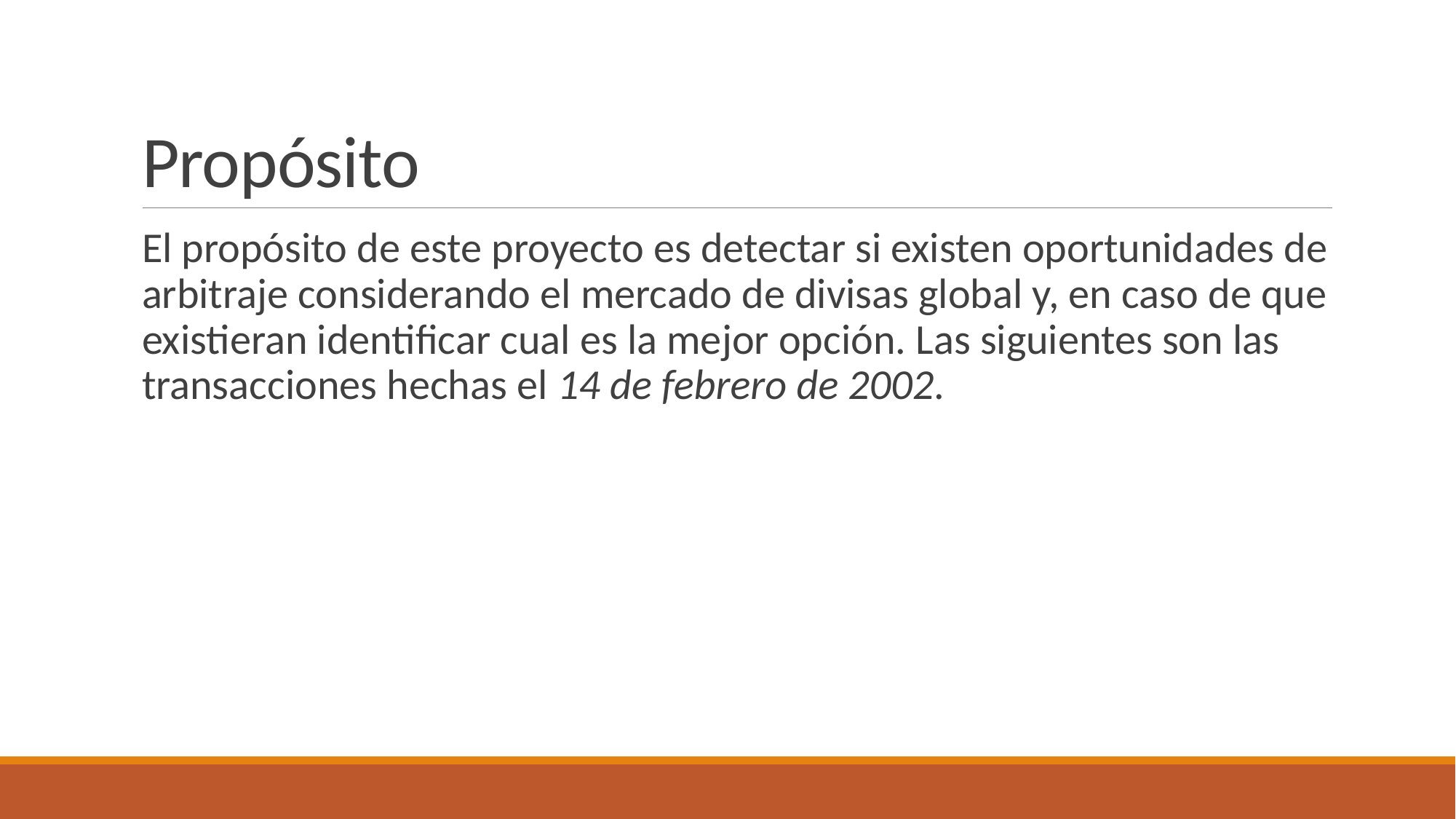

# Propósito
El propósito de este proyecto es detectar si existen oportunidades de arbitraje considerando el mercado de divisas global y, en caso de que existieran identificar cual es la mejor opción. Las siguientes son las transacciones hechas el 14 de febrero de 2002.